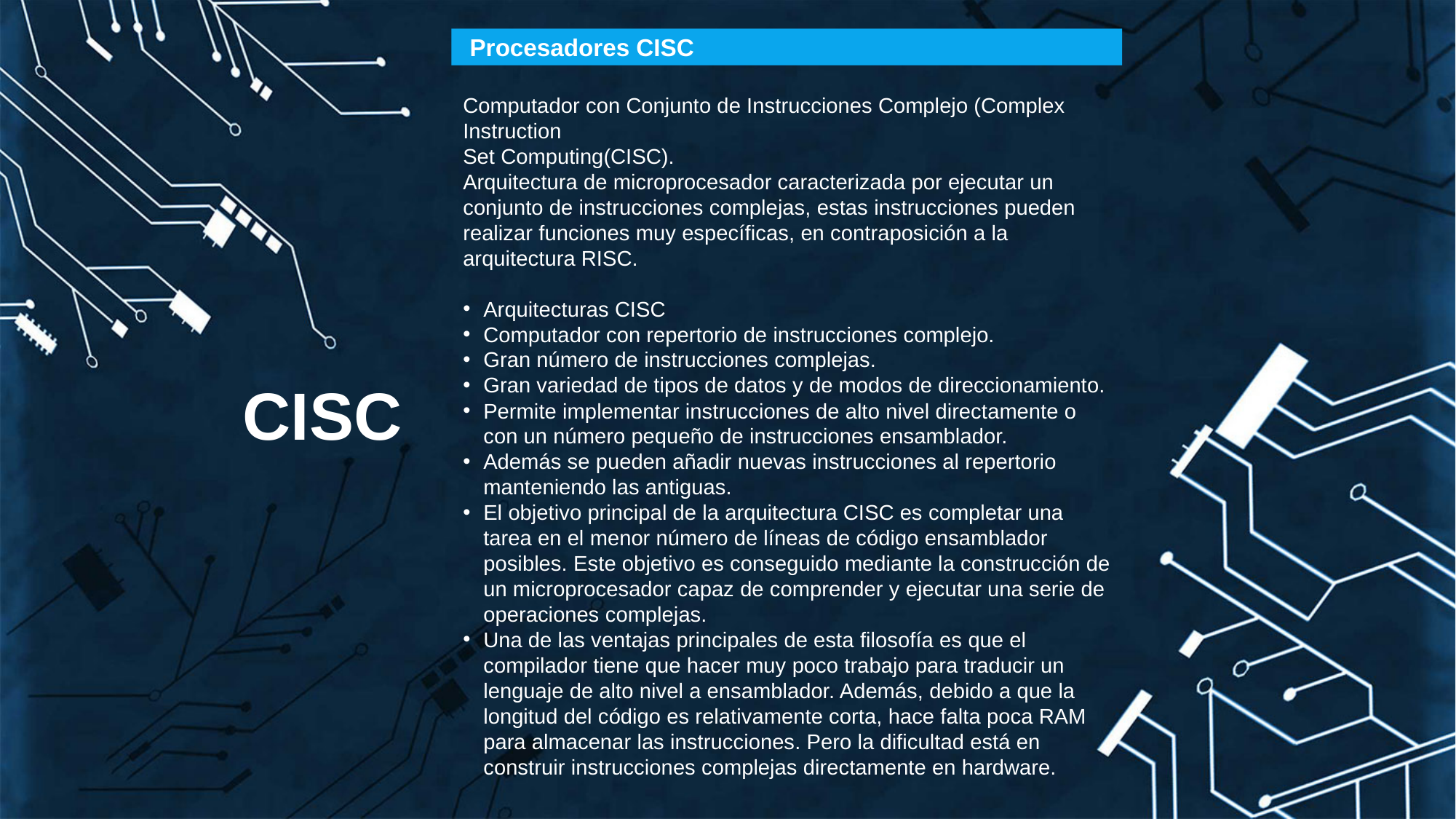

Procesadores CISC

Computador con Conjunto de Instrucciones Complejo (Complex Instruction
Set Computing(CISC).
Arquitectura de microprocesador caracterizada por ejecutar un conjunto de instrucciones complejas, estas instrucciones pueden realizar funciones muy específicas, en contraposición a la arquitectura RISC.

Arquitecturas CISC
Computador con repertorio de instrucciones complejo.
Gran número de instrucciones complejas.
Gran variedad de tipos de datos y de modos de direccionamiento.
Permite implementar instrucciones de alto nivel directamente o con un número pequeño de instrucciones ensamblador.
Además se pueden añadir nuevas instrucciones al repertorio manteniendo las antiguas.
El objetivo principal de la arquitectura CISC es completar una tarea en el menor número de líneas de código ensamblador posibles. Este objetivo es conseguido mediante la construcción de un microprocesador capaz de comprender y ejecutar una serie de operaciones complejas.
Una de las ventajas principales de esta filosofía es que el compilador tiene que hacer muy poco trabajo para traducir un lenguaje de alto nivel a ensamblador. Además, debido a que la longitud del código es relativamente corta, hace falta poca RAM para almacenar las instrucciones. Pero la dificultad está en construir instrucciones complejas directamente en hardware.
CISC